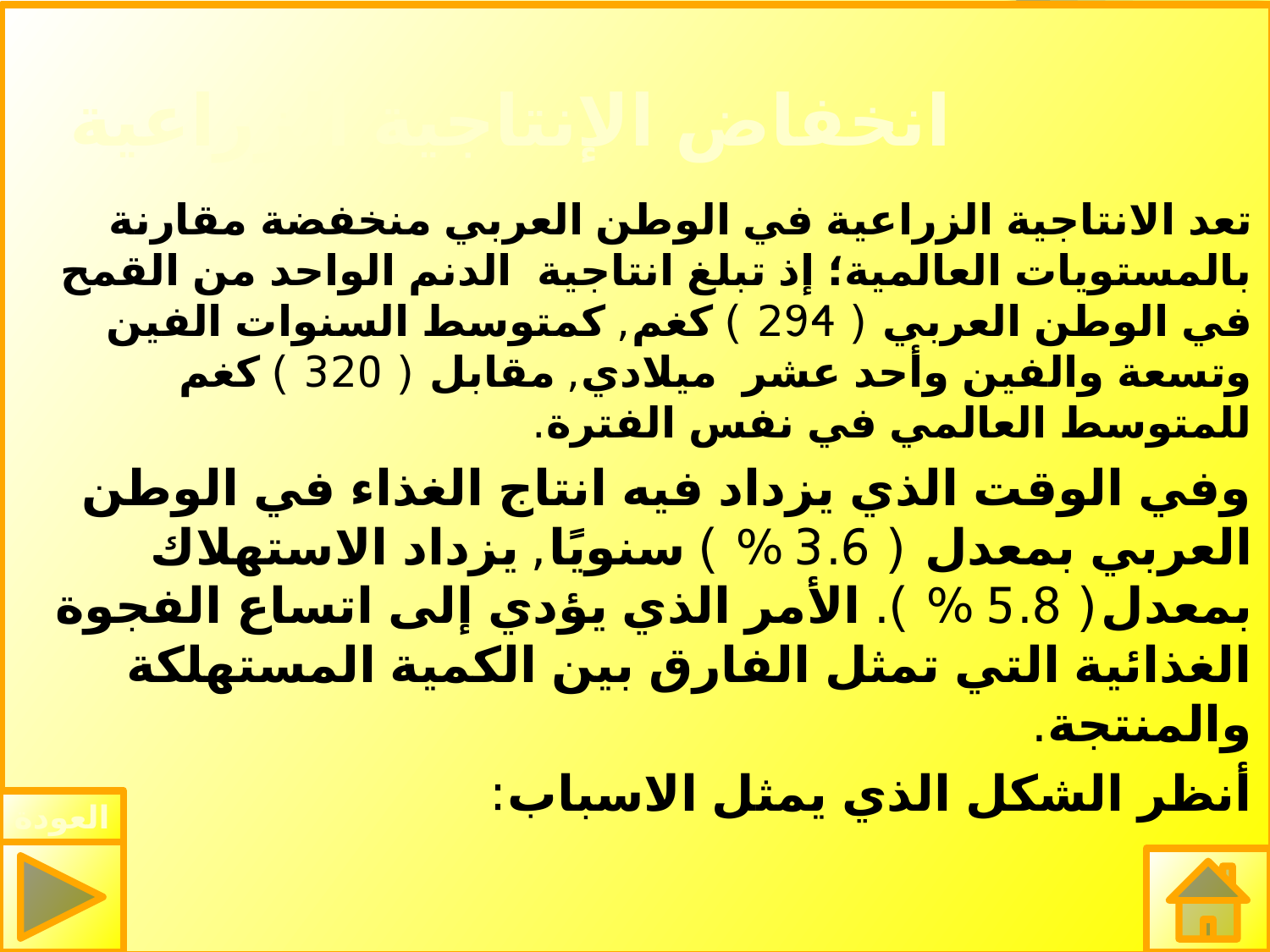

# انخفاض الإنتاجية الزراعية
تعد الانتاجية الزراعية في الوطن العربي منخفضة مقارنة بالمستويات العالمية؛ إذ تبلغ انتاجية  الدنم الواحد من القمح في الوطن العربي ( 294 ) كغم, كمتوسط السنوات الفين وتسعة والفين وأحد عشر  ميلادي, مقابل ( 320 ) كغم للمتوسط العالمي في نفس الفترة.
وفي الوقت الذي يزداد فيه انتاج الغذاء في الوطن العربي بمعدل ( 3.6% ) سنويًا, يزداد الاستهلاك بمعدل( 5.8% ). الأمر الذي يؤدي إلى اتساع الفجوة الغذائية التي تمثل الفارق بين الكمية المستهلكة والمنتجة.
أنظر الشكل الذي يمثل الاسباب:
العودة